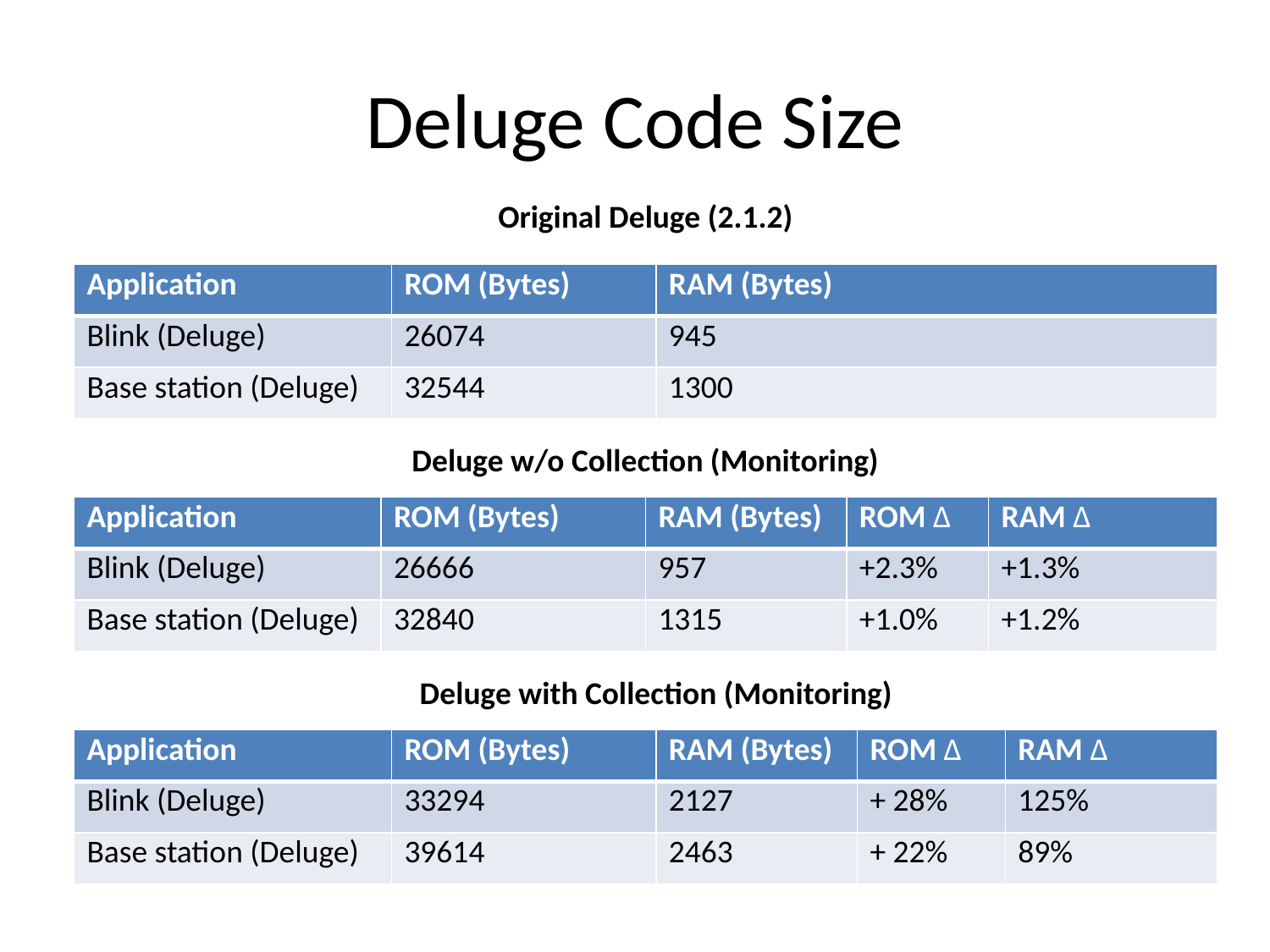

# Deluge Code Size
Original Deluge (2.1.2)
| Application | ROM (Bytes) | RAM (Bytes) |
| --- | --- | --- |
| Blink (Deluge) | 26074 | 945 |
| Base station (Deluge) | 32544 | 1300 |
Deluge w/o Collection (Monitoring)
| Application | ROM (Bytes) | RAM (Bytes) | ROM Δ | RAM Δ |
| --- | --- | --- | --- | --- |
| Blink (Deluge) | 26666 | 957 | +2.3% | +1.3% |
| Base station (Deluge) | 32840 | 1315 | +1.0% | +1.2% |
Deluge with Collection (Monitoring)
| Application | ROM (Bytes) | RAM (Bytes) | ROM Δ | RAM Δ |
| --- | --- | --- | --- | --- |
| Blink (Deluge) | 33294 | 2127 | + 28% | 125% |
| Base station (Deluge) | 39614 | 2463 | + 22% | 89% |